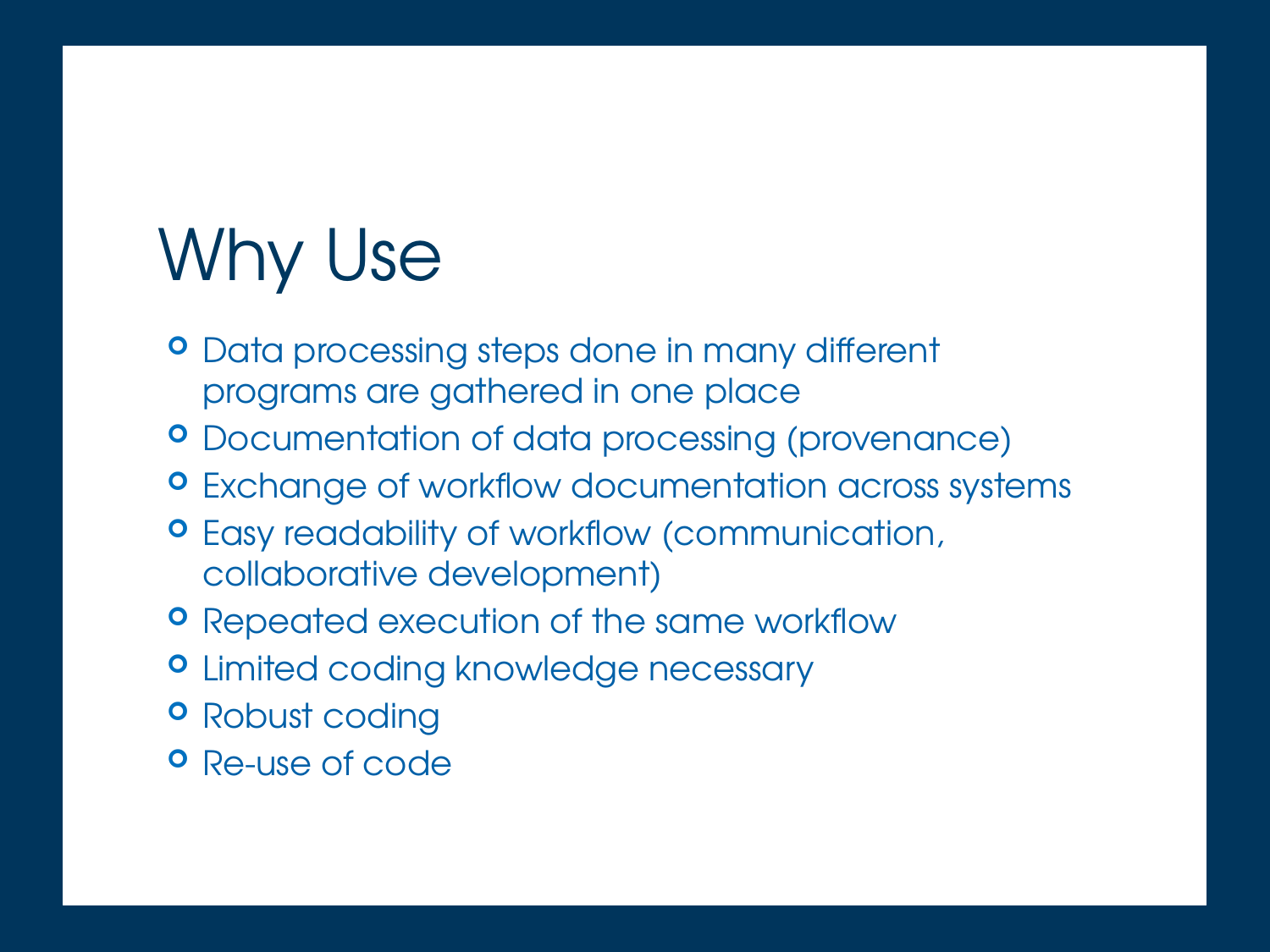

# Why Use
Data processing steps done in many different programs are gathered in one place
Documentation of data processing (provenance)
Exchange of workflow documentation across systems
Easy readability of workflow (communication, collaborative development)
Repeated execution of the same workflow
Limited coding knowledge necessary
Robust coding
Re-use of code